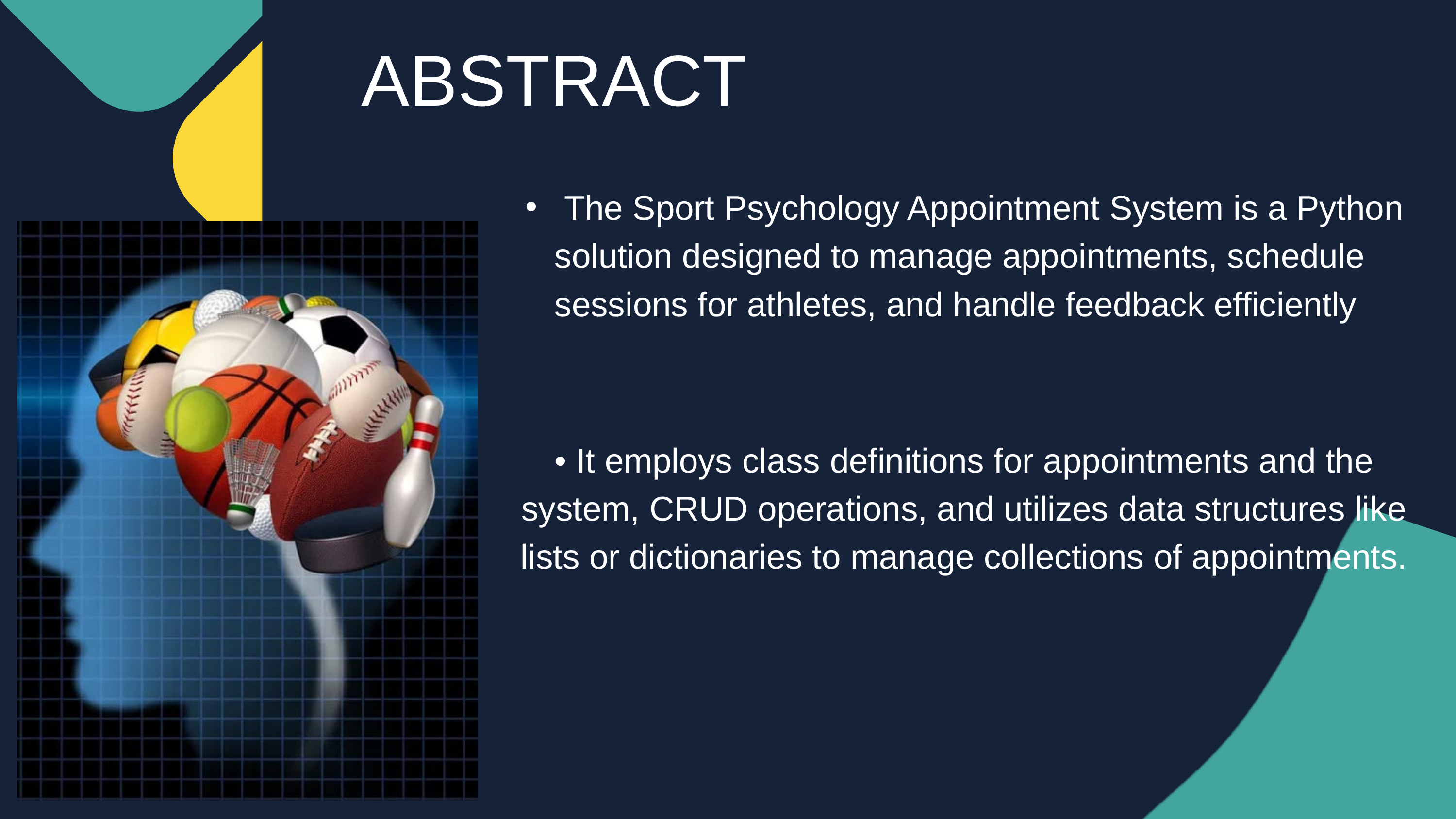

ABSTRACT
 The Sport Psychology Appointment System is a Python solution designed to manage appointments, schedule sessions for athletes, and handle feedback efficiently

• It employs class definitions for appointments and the system, CRUD operations, and utilizes data structures like lists or dictionaries to manage collections of appointments.